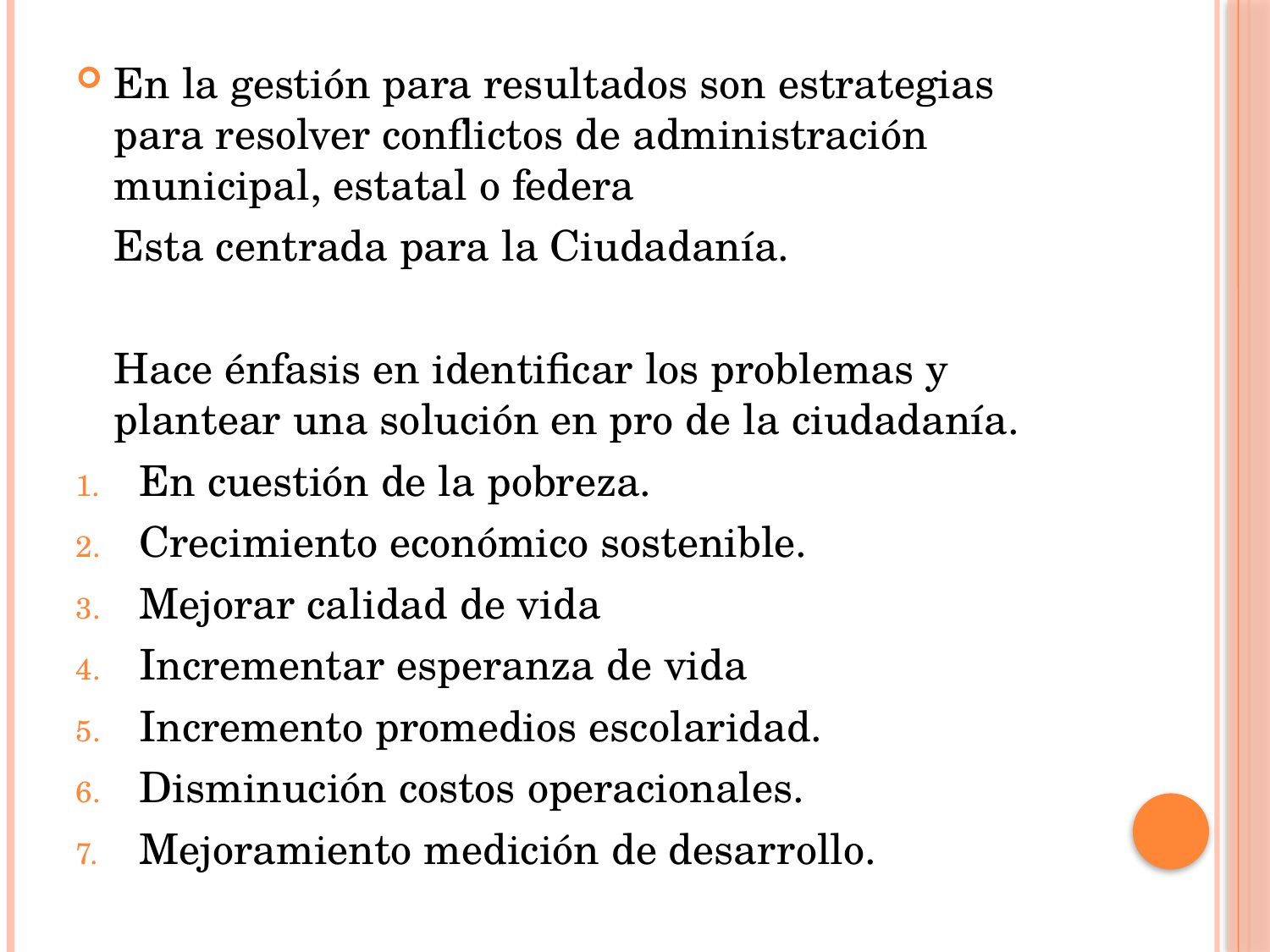

En la gestión para resultados son estrategias para resolver conflictos de administración municipal, estatal o federa
	Esta centrada para la Ciudadanía.

	Hace énfasis en identificar los problemas y plantear una solución en pro de la ciudadanía.
En cuestión de la pobreza.
Crecimiento económico sostenible.
Mejorar calidad de vida
Incrementar esperanza de vida
Incremento promedios escolaridad.
Disminución costos operacionales.
Mejoramiento medición de desarrollo.